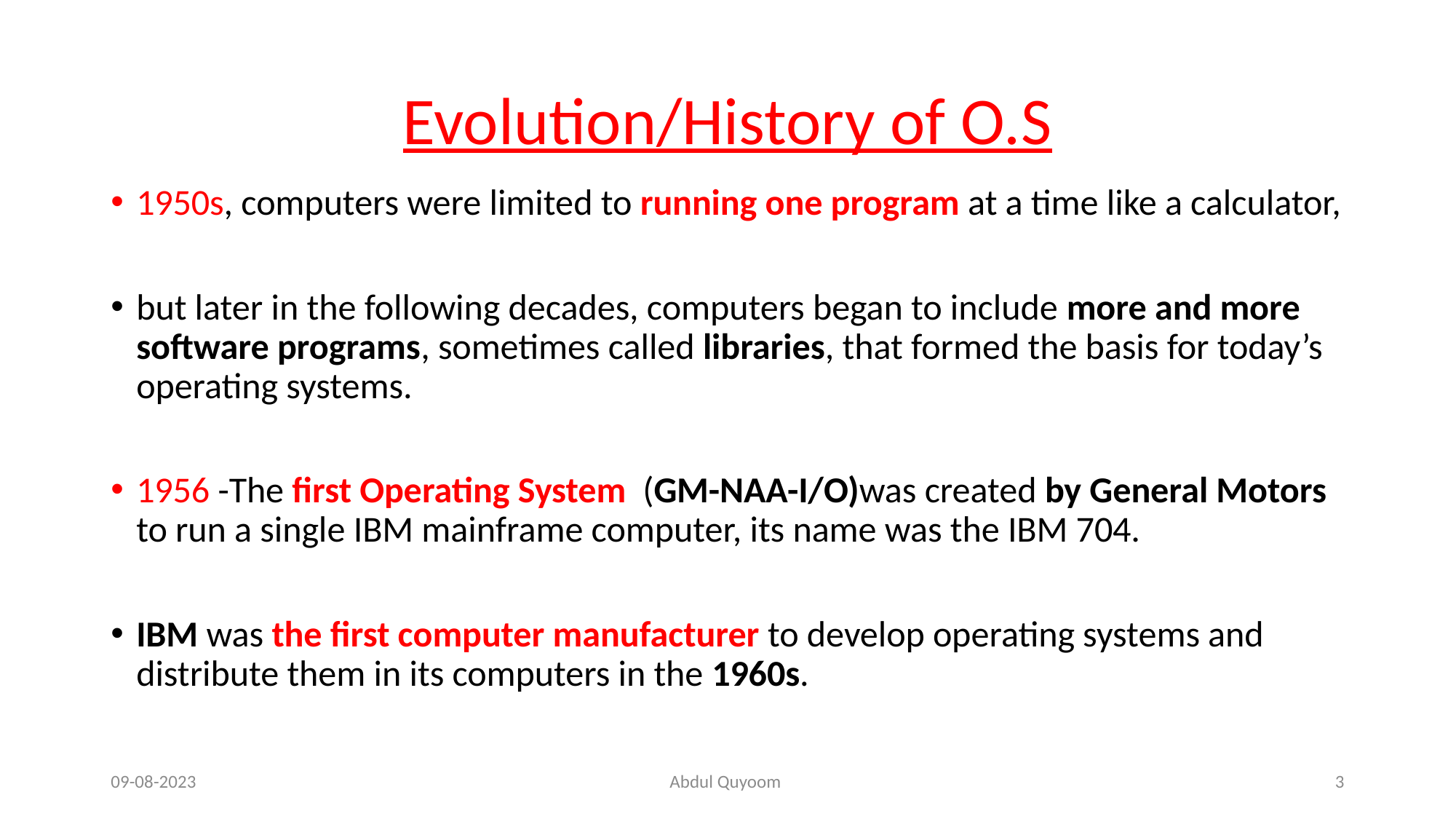

# Evolution/History of O.S
1950s, computers were limited to running one program at a time like a calculator,

but later in the following decades, computers began to include more and more software programs, sometimes called libraries, that formed the basis for today’s operating systems.

1956 -The first Operating System  (GM-NAA-I/O)was created by General Motors to run a single IBM mainframe computer, its name was the IBM 704.

IBM was the first computer manufacturer to develop operating systems and distribute them in its computers in the 1960s.

09-08-2023
Abdul Quyoom
3